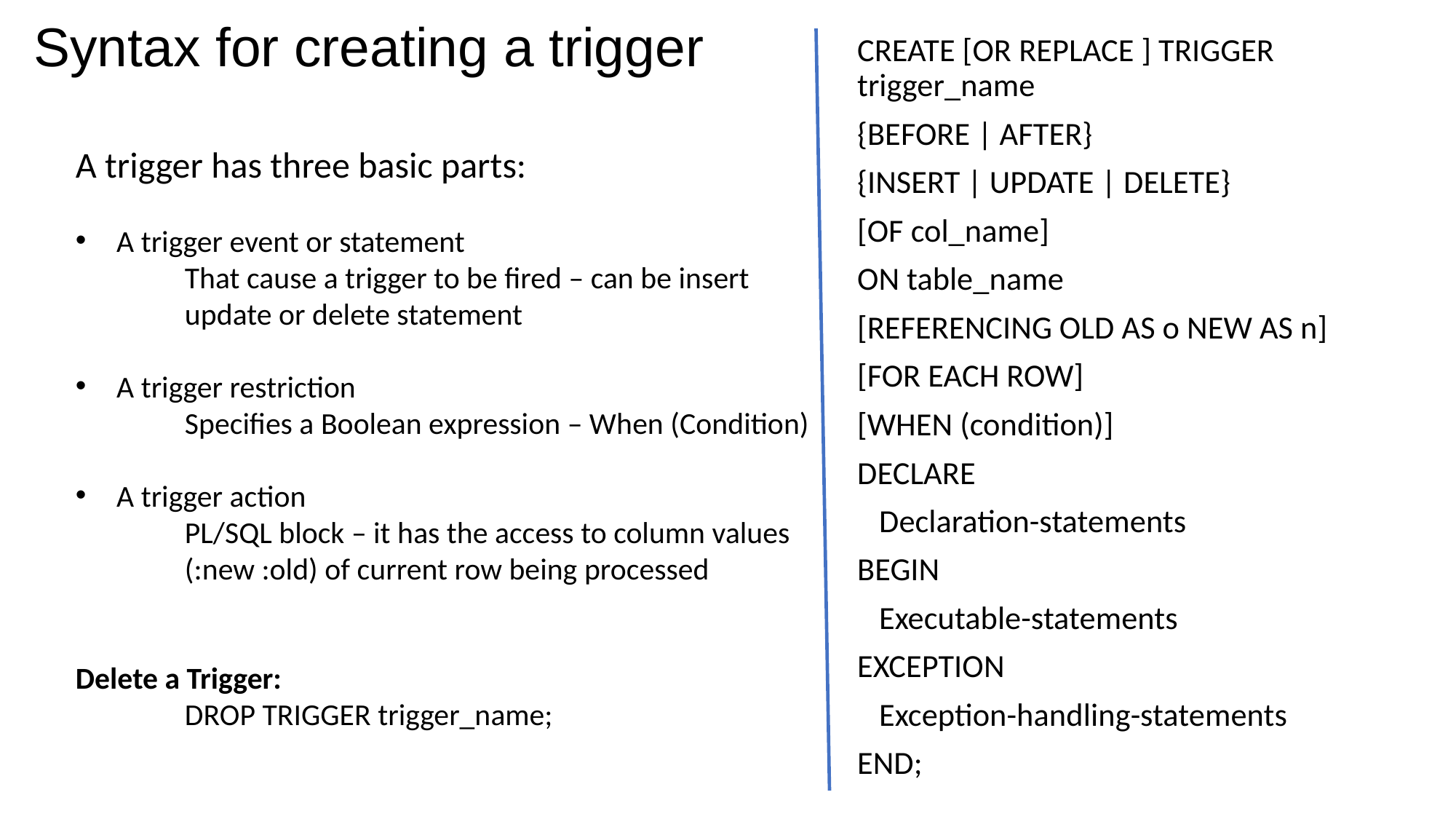

# Syntax for creating a trigger
CREATE [OR REPLACE ] TRIGGER trigger_name
{BEFORE | AFTER}
{INSERT | UPDATE | DELETE}
[OF col_name]
ON table_name
[REFERENCING OLD AS o NEW AS n]
[FOR EACH ROW]
[WHEN (condition)]
DECLARE
   Declaration-statements
BEGIN
   Executable-statements
EXCEPTION
   Exception-handling-statements
END;
A trigger has three basic parts:

A trigger event or statement
	That cause a trigger to be fired – can be insert 	update or delete statement

A trigger restriction
	Specifies a Boolean expression – When (Condition)

A trigger action
	PL/SQL block – it has the access to column values  	(:new :old) of current row being processed

Delete a Trigger:
	DROP TRIGGER trigger_name;